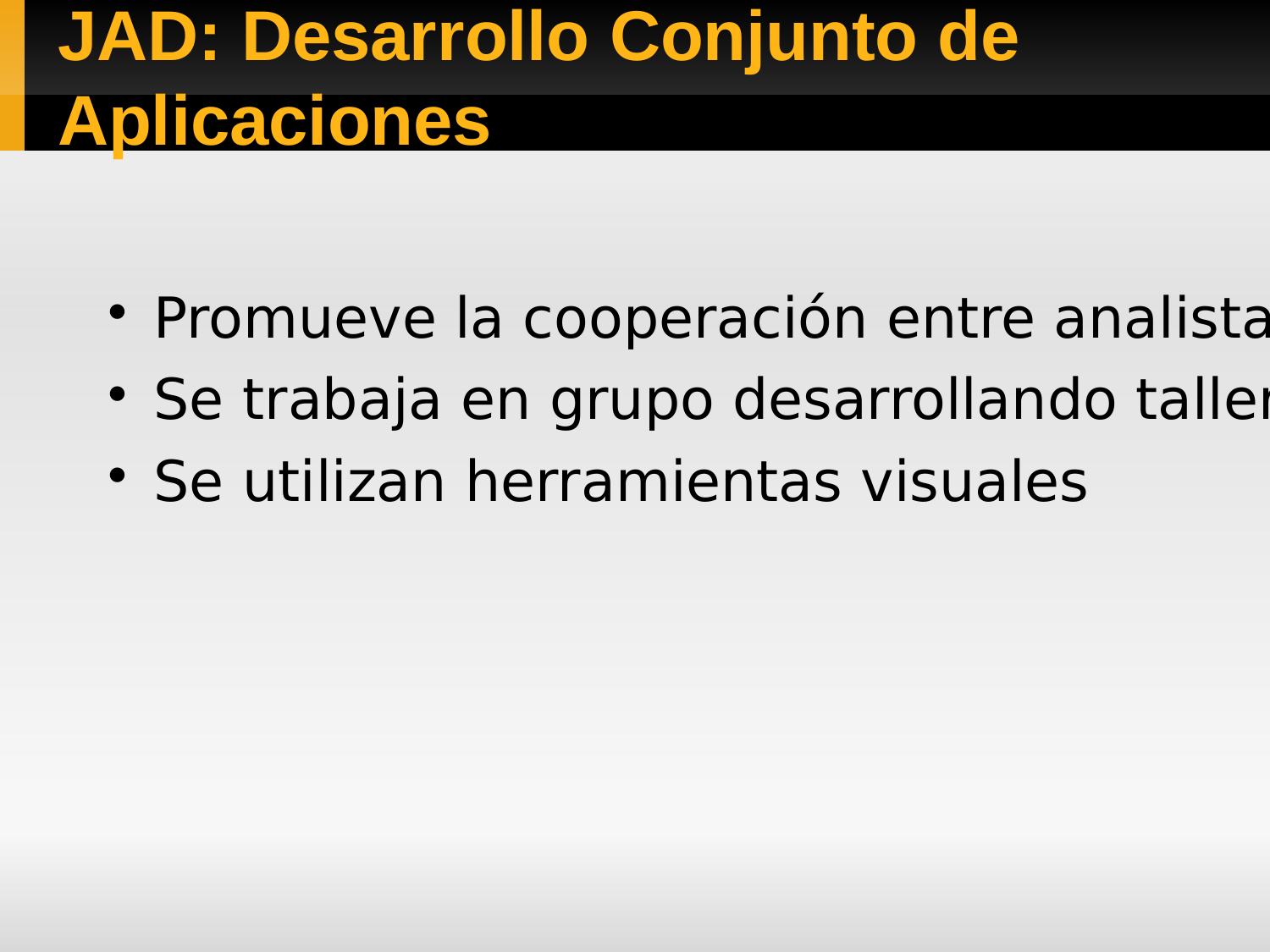

JAD: Desarrollo Conjunto de Aplicaciones
Promueve la cooperación entre analistas y usuarios
Se trabaja en grupo desarrollando talleres de 2 a 4 días
Se utilizan herramientas visuales